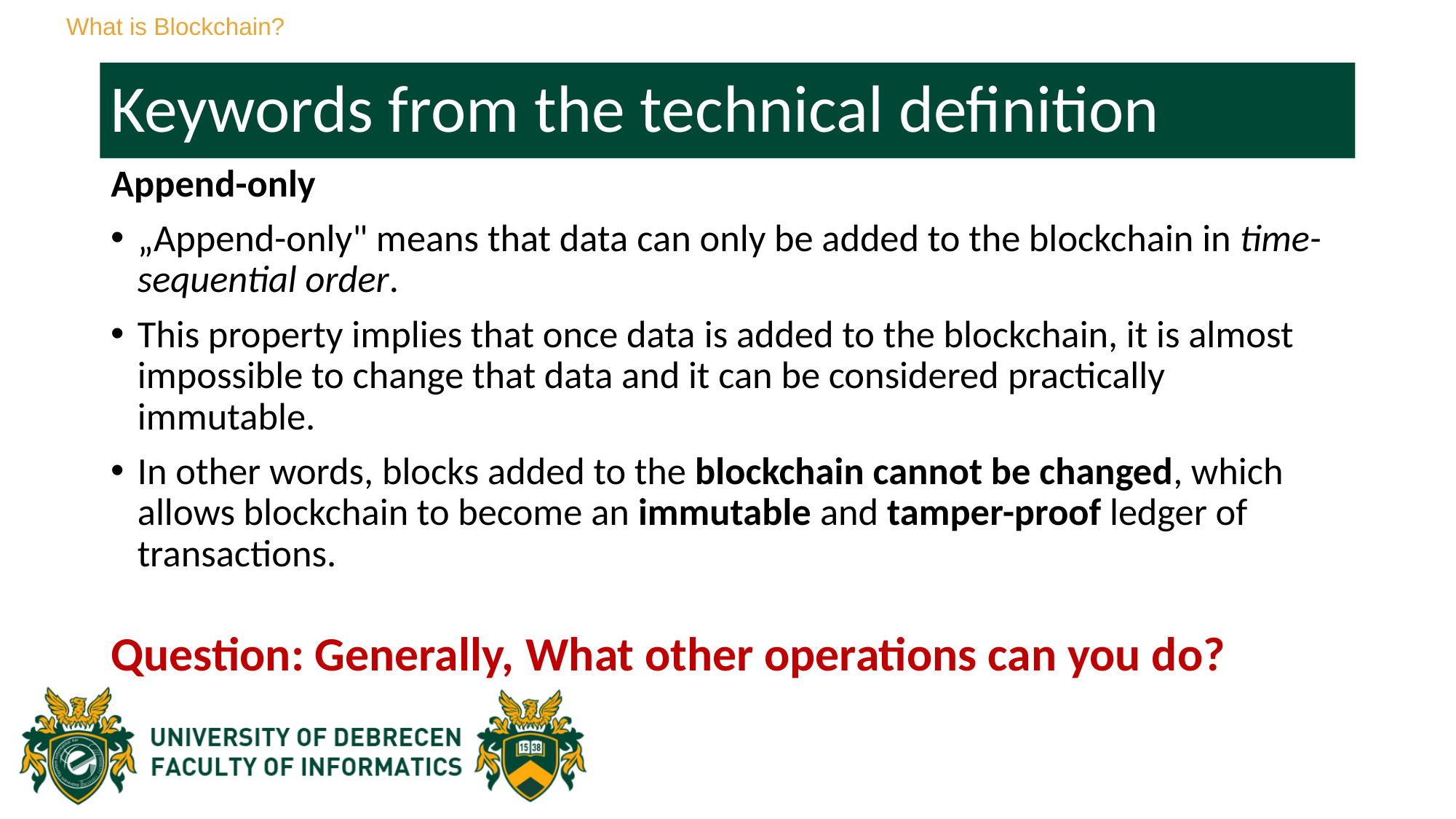

What is Blockchain?
# Keywords from the technical definition
Append-only
„Append-only" means that data can only be added to the blockchain in time-sequential order.
This property implies that once data is added to the blockchain, it is almost impossible to change that data and it can be considered practically immutable.
In other words, blocks added to the blockchain cannot be changed, which allows blockchain to become an immutable and tamper-proof ledger of transactions.
Question: Generally, What other operations can you do?